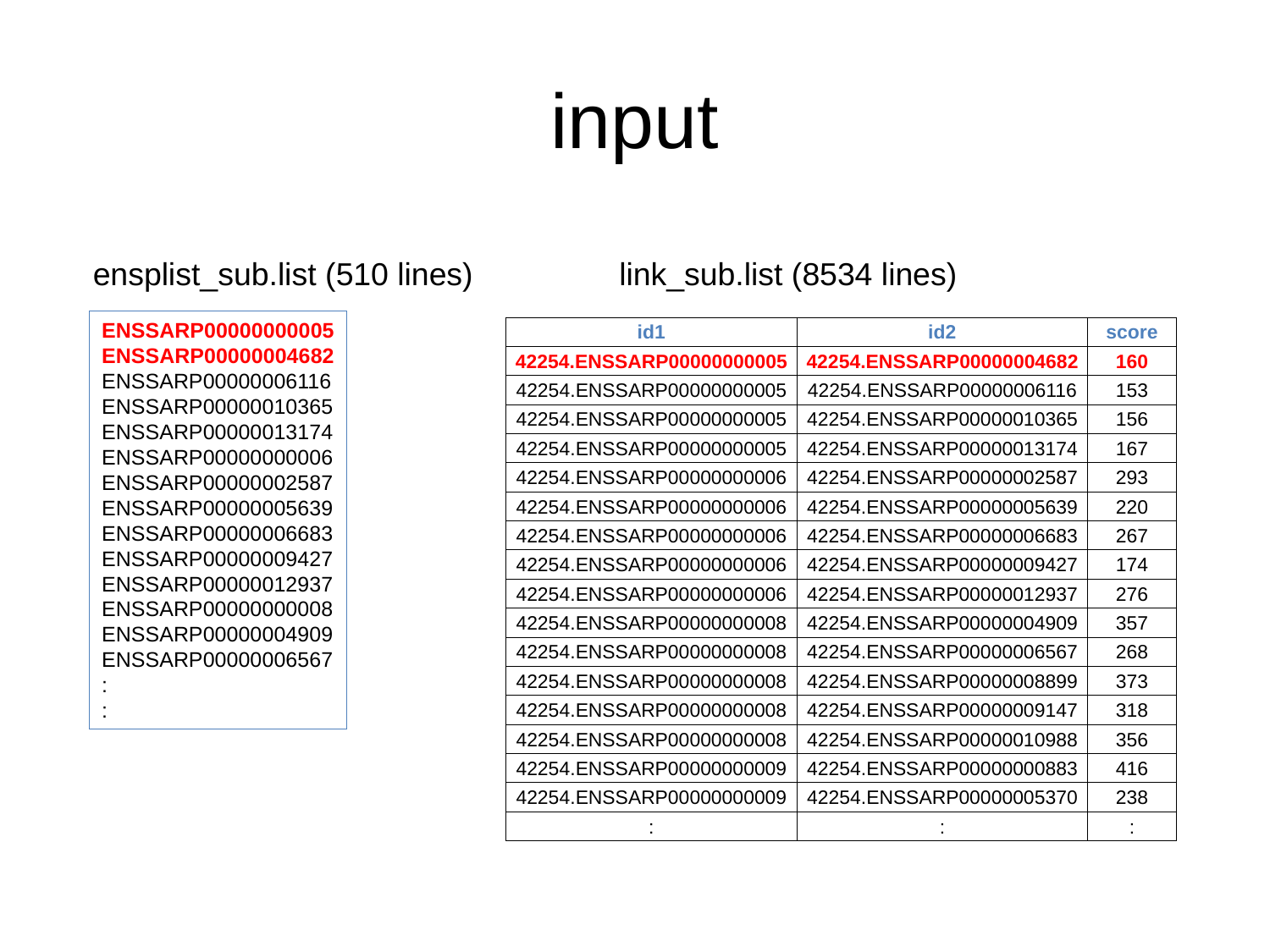

# input
ensplist_sub.list (510 lines)
link_sub.list (8534 lines)
ENSSARP00000000005
ENSSARP00000004682
ENSSARP00000006116
ENSSARP00000010365
ENSSARP00000013174
ENSSARP00000000006
ENSSARP00000002587
ENSSARP00000005639
ENSSARP00000006683
ENSSARP00000009427
ENSSARP00000012937
ENSSARP00000000008
ENSSARP00000004909
ENSSARP00000006567
:
:
| id1 | id2 | score |
| --- | --- | --- |
| 42254.ENSSARP00000000005 | 42254.ENSSARP00000004682 | 160 |
| 42254.ENSSARP00000000005 | 42254.ENSSARP00000006116 | 153 |
| 42254.ENSSARP00000000005 | 42254.ENSSARP00000010365 | 156 |
| 42254.ENSSARP00000000005 | 42254.ENSSARP00000013174 | 167 |
| 42254.ENSSARP00000000006 | 42254.ENSSARP00000002587 | 293 |
| 42254.ENSSARP00000000006 | 42254.ENSSARP00000005639 | 220 |
| 42254.ENSSARP00000000006 | 42254.ENSSARP00000006683 | 267 |
| 42254.ENSSARP00000000006 | 42254.ENSSARP00000009427 | 174 |
| 42254.ENSSARP00000000006 | 42254.ENSSARP00000012937 | 276 |
| 42254.ENSSARP00000000008 | 42254.ENSSARP00000004909 | 357 |
| 42254.ENSSARP00000000008 | 42254.ENSSARP00000006567 | 268 |
| 42254.ENSSARP00000000008 | 42254.ENSSARP00000008899 | 373 |
| 42254.ENSSARP00000000008 | 42254.ENSSARP00000009147 | 318 |
| 42254.ENSSARP00000000008 | 42254.ENSSARP00000010988 | 356 |
| 42254.ENSSARP00000000009 | 42254.ENSSARP00000000883 | 416 |
| 42254.ENSSARP00000000009 | 42254.ENSSARP00000005370 | 238 |
| : | : | : |